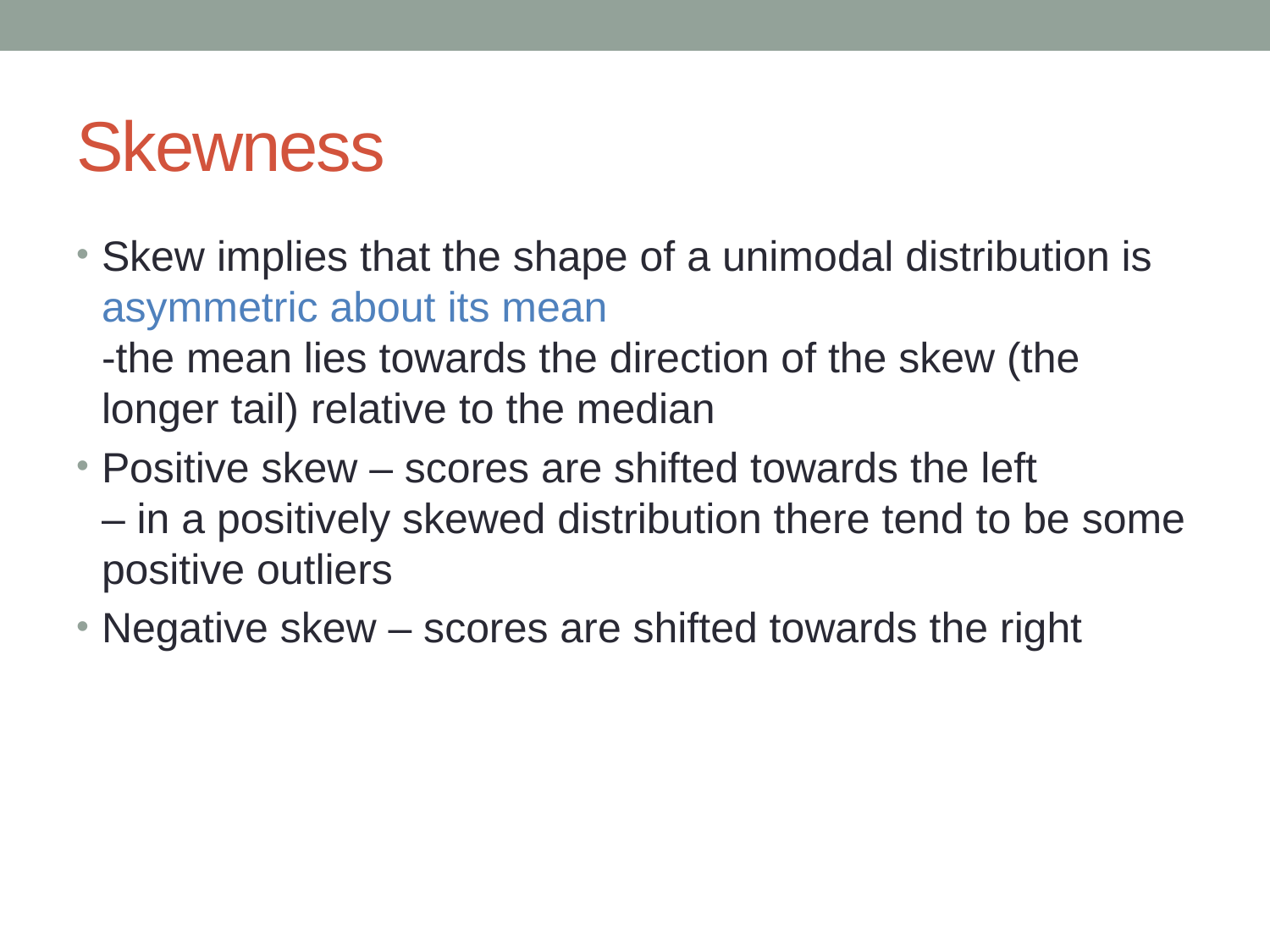

# Skewness
Skew implies that the shape of a unimodal distribution is asymmetric about its mean
-the mean lies towards the direction of the skew (the longer tail) relative to the median
Positive skew – scores are shifted towards the left
– in a positively skewed distribution there tend to be some positive outliers
Negative skew – scores are shifted towards the right